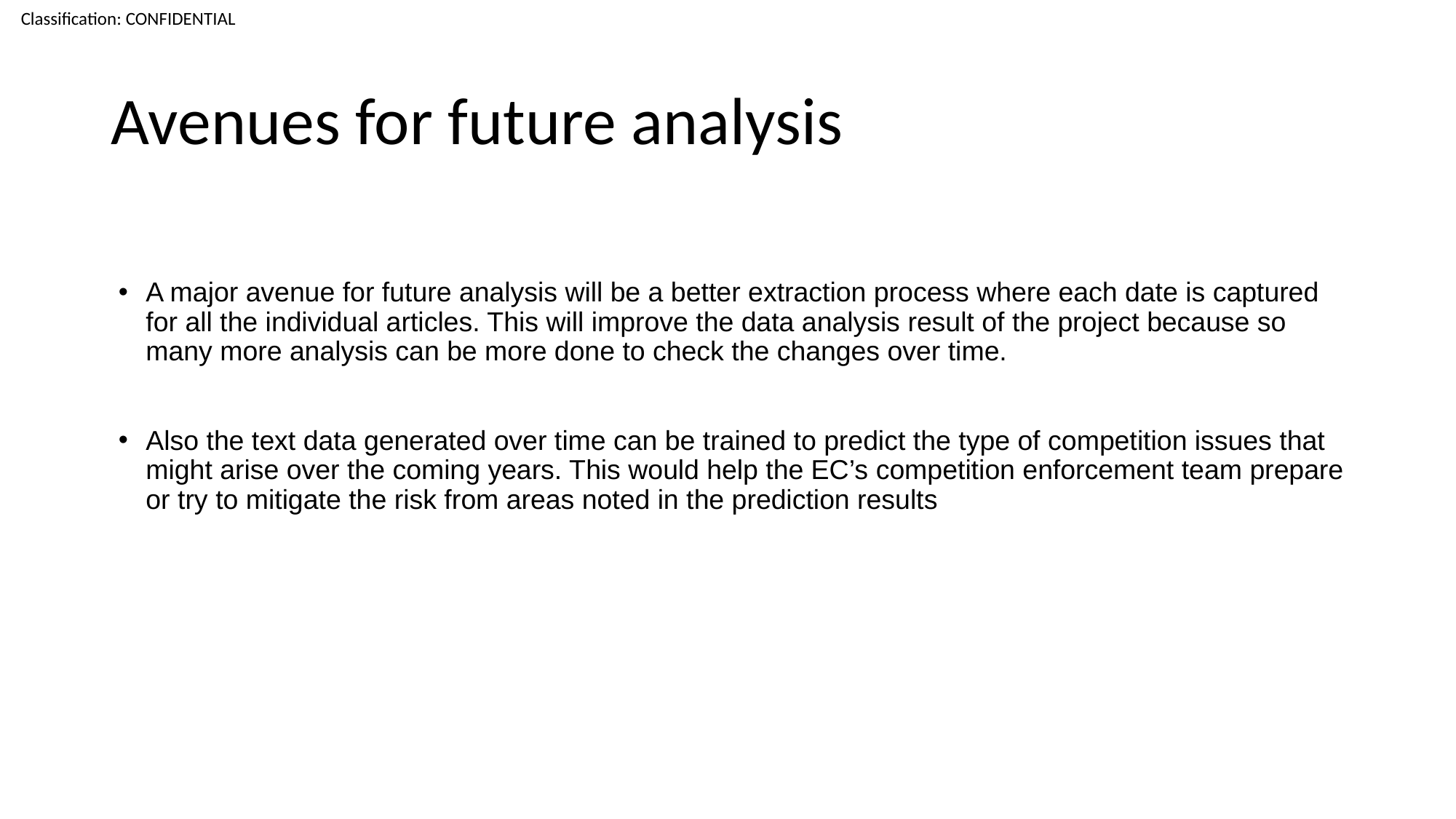

# Avenues for future analysis
A major avenue for future analysis will be a better extraction process where each date is captured for all the individual articles. This will improve the data analysis result of the project because so many more analysis can be more done to check the changes over time.

Also the text data generated over time can be trained to predict the type of competition issues that might arise over the coming years. This would help the EC’s competition enforcement team prepare or try to mitigate the risk from areas noted in the prediction results